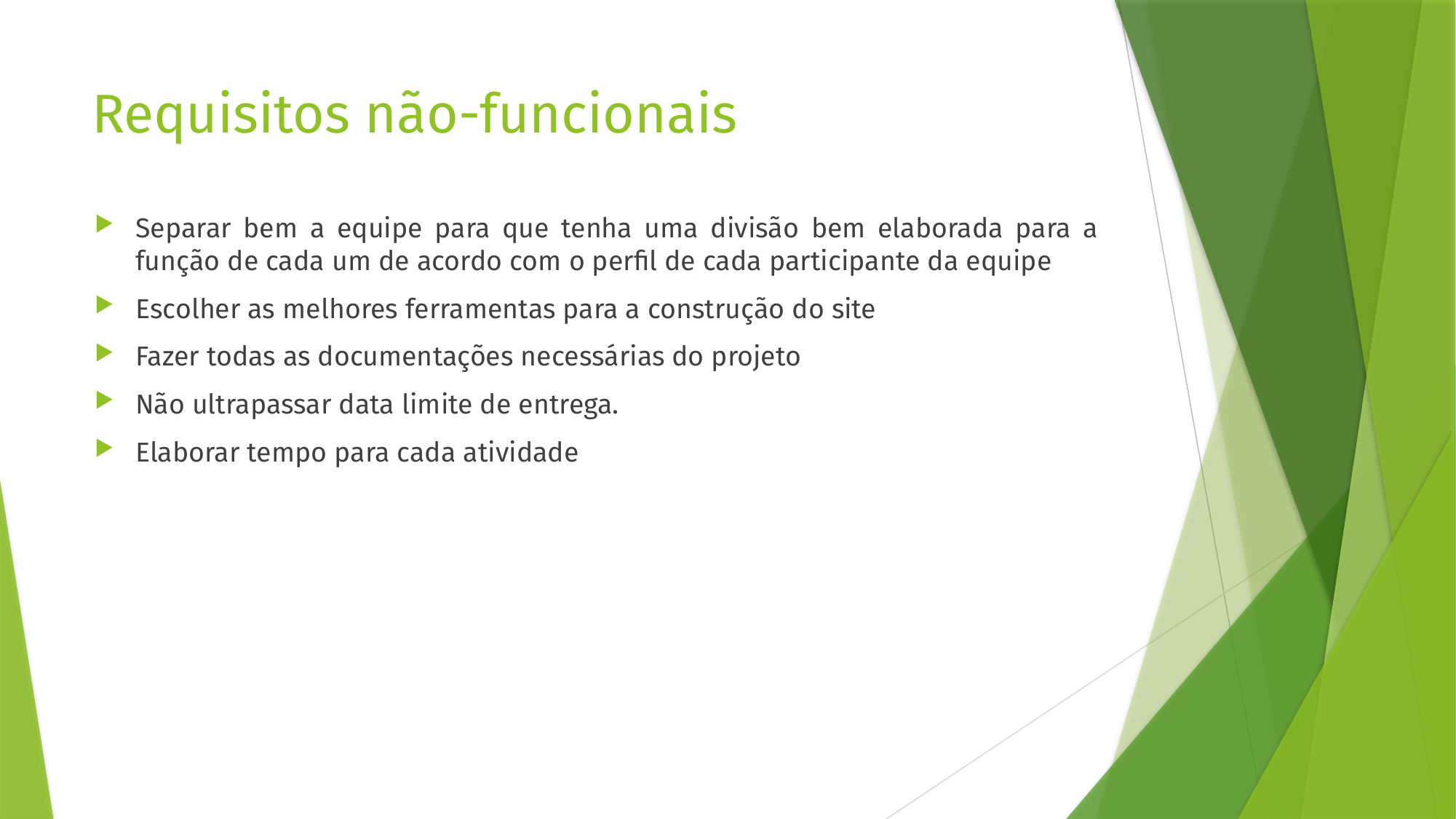

# Requisitos não-funcionais
Separar bem a equipe para que tenha uma divisão bem elaborada para a função de cada um de acordo com o perfil de cada participante da equipe
Escolher as melhores ferramentas para a construção do site
Fazer todas as documentações necessárias do projeto
Não ultrapassar data limite de entrega.
Elaborar tempo para cada atividade